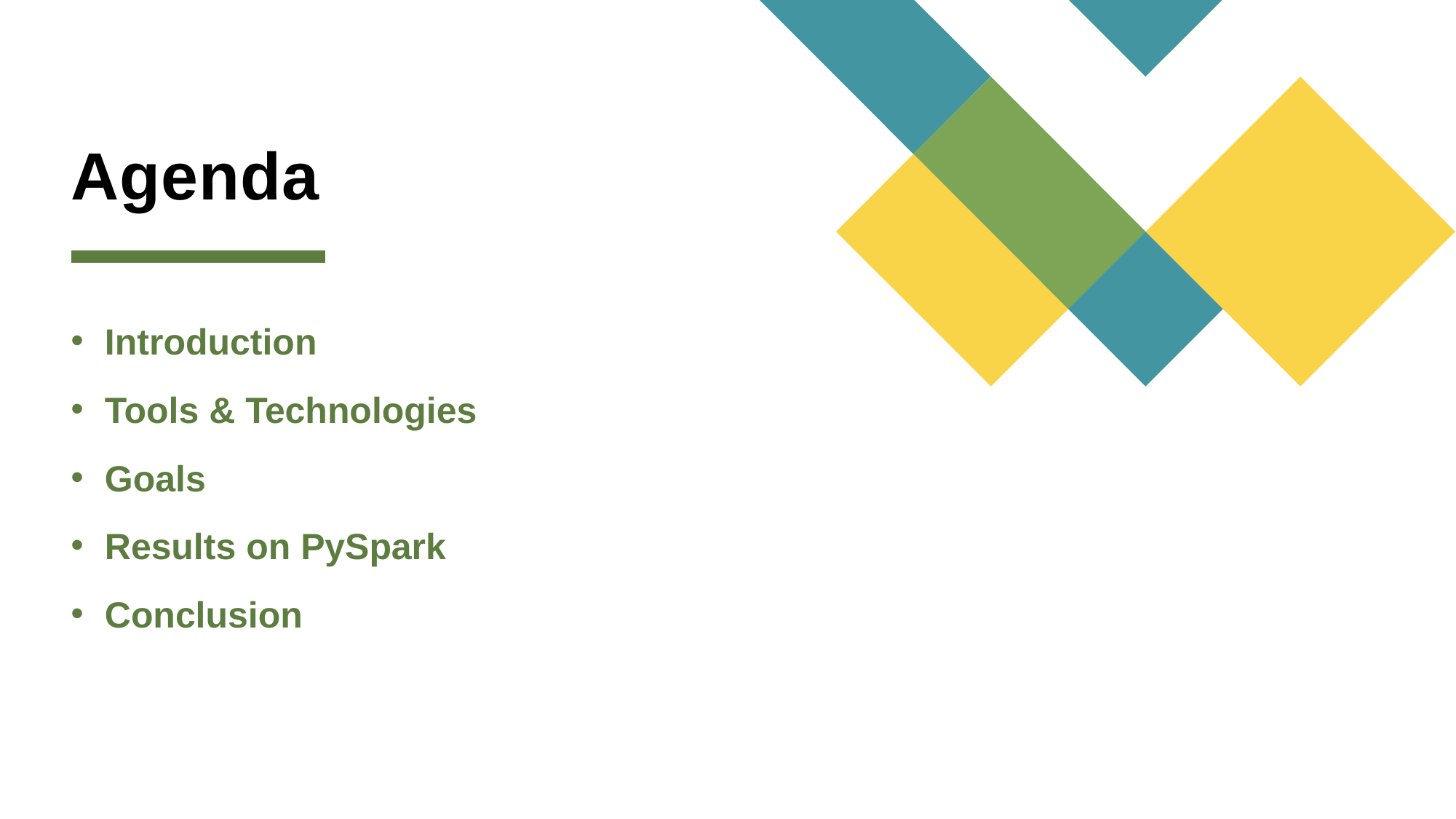

# Agenda
Introduction
Tools & Technologies
Goals
Results on PySpark
Conclusion